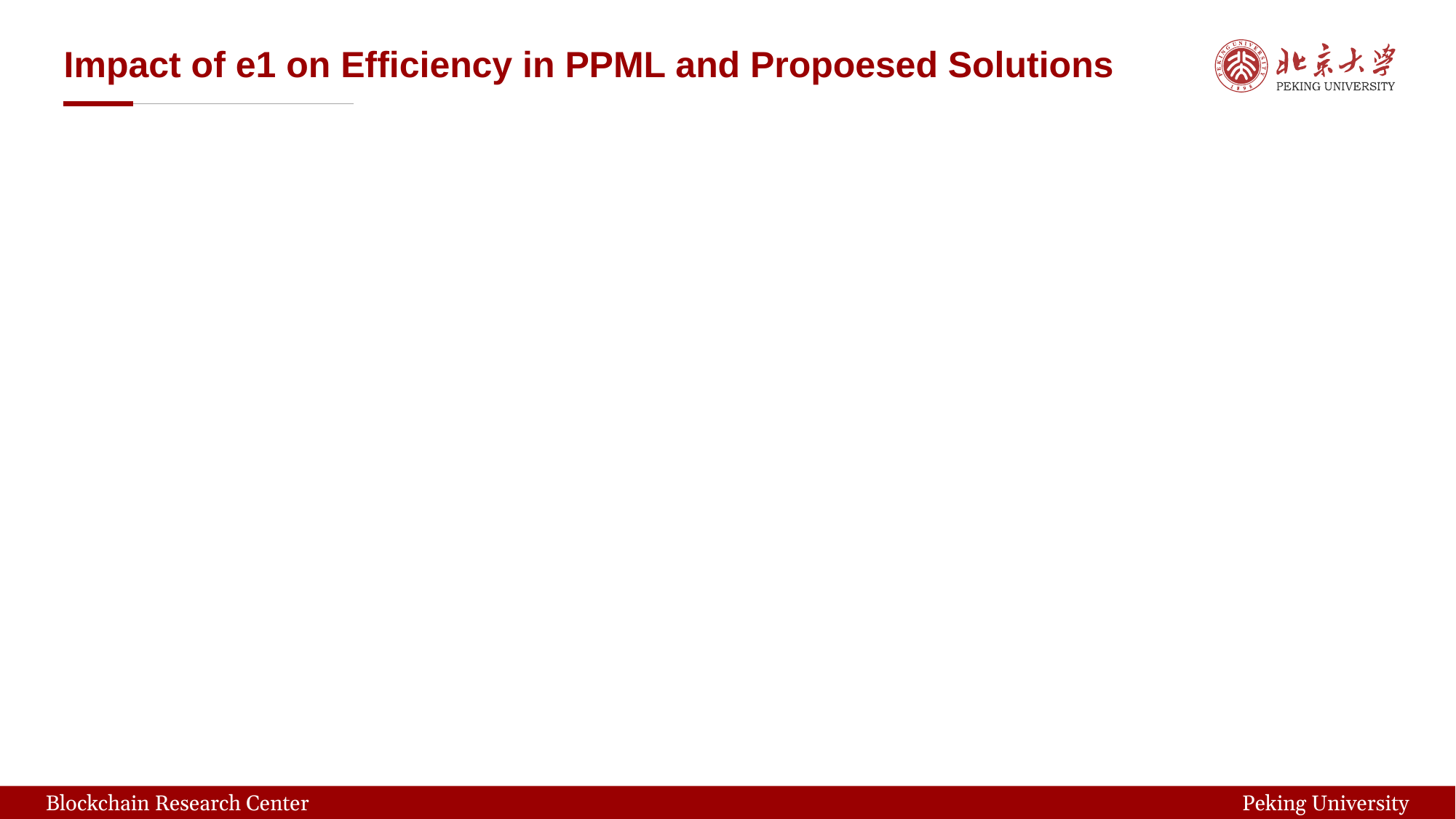

# Impact of e1 on Efficiency in PPML and Propoesed Solutions